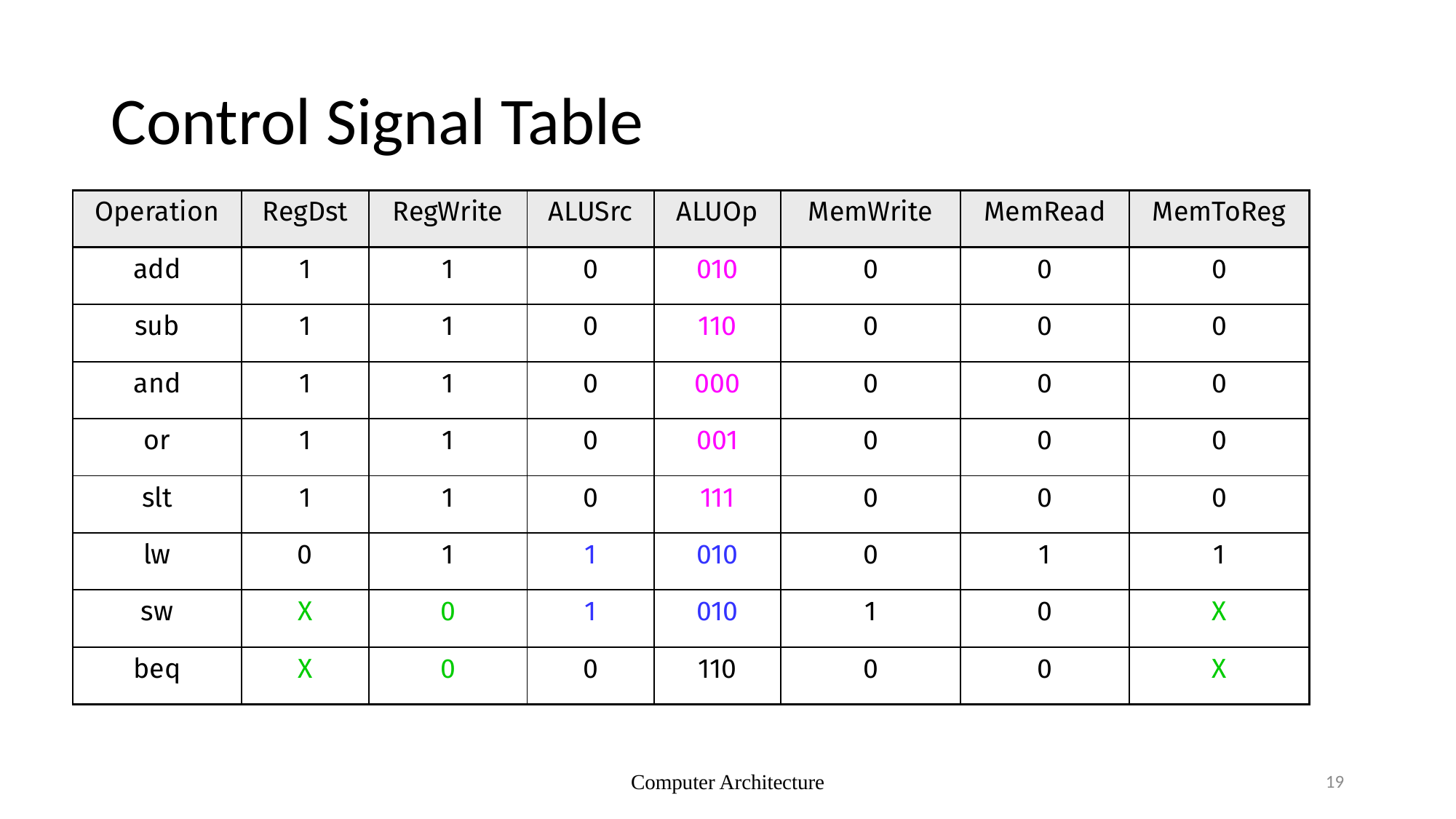

# Control Signal Table
| Operation | RegDst | RegWrite | ALUSrc | ALUOp | MemWrite | MemRead | MemToReg |
| --- | --- | --- | --- | --- | --- | --- | --- |
| add | 1 | 1 | 0 | 010 | 0 | 0 | 0 |
| sub | 1 | 1 | 0 | 110 | 0 | 0 | 0 |
| and | 1 | 1 | 0 | 000 | 0 | 0 | 0 |
| or | 1 | 1 | 0 | 001 | 0 | 0 | 0 |
| slt | 1 | 1 | 0 | 111 | 0 | 0 | 0 |
| lw | 0 | 1 | 1 | 010 | 0 | 1 | 1 |
| sw | X | 0 | 1 | 010 | 1 | 0 | X |
| beq | X | 0 | 0 | 110 | 0 | 0 | X |
Computer Architecture
19